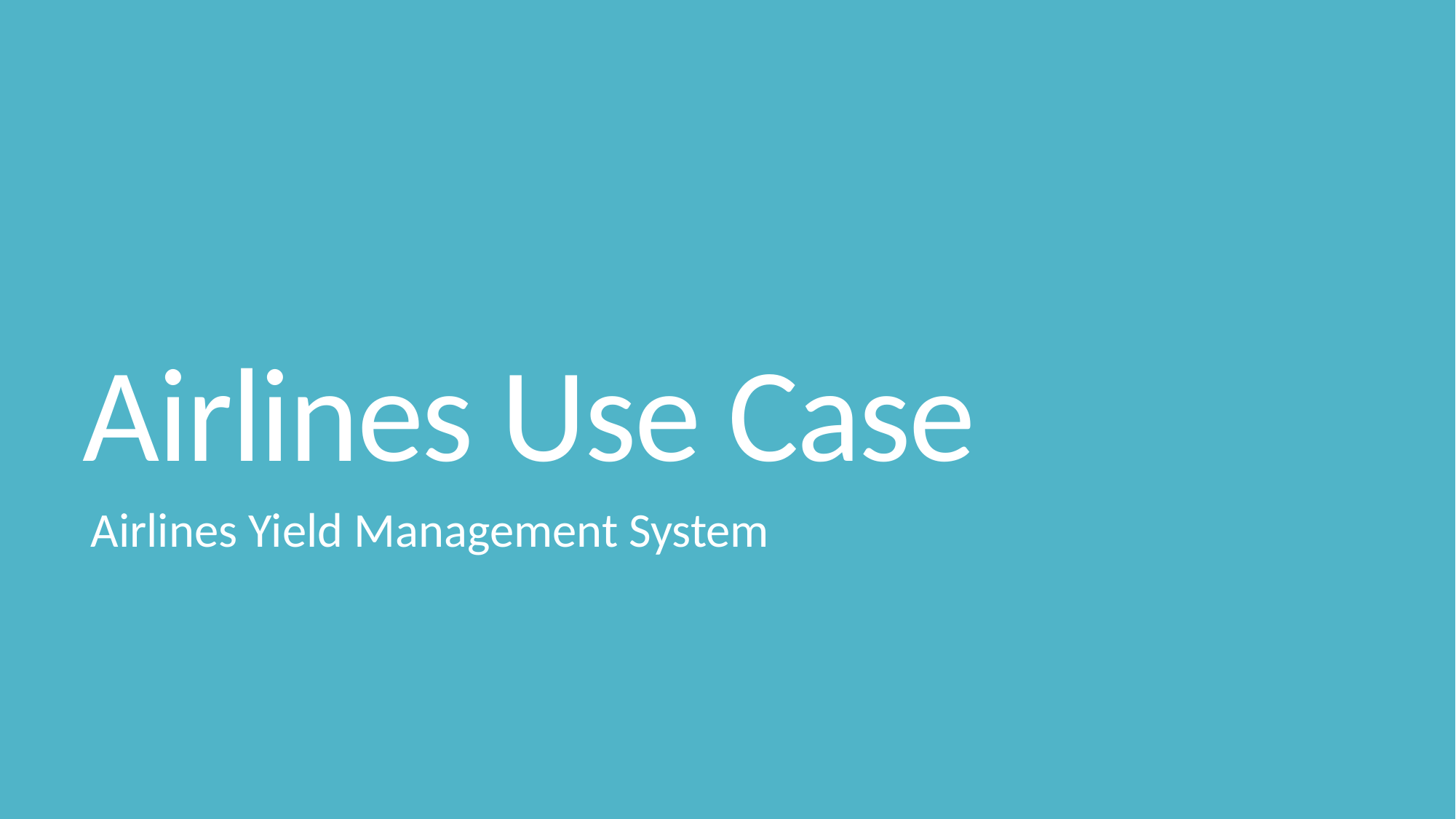

# Airlines Use Case
Airlines Yield Management System